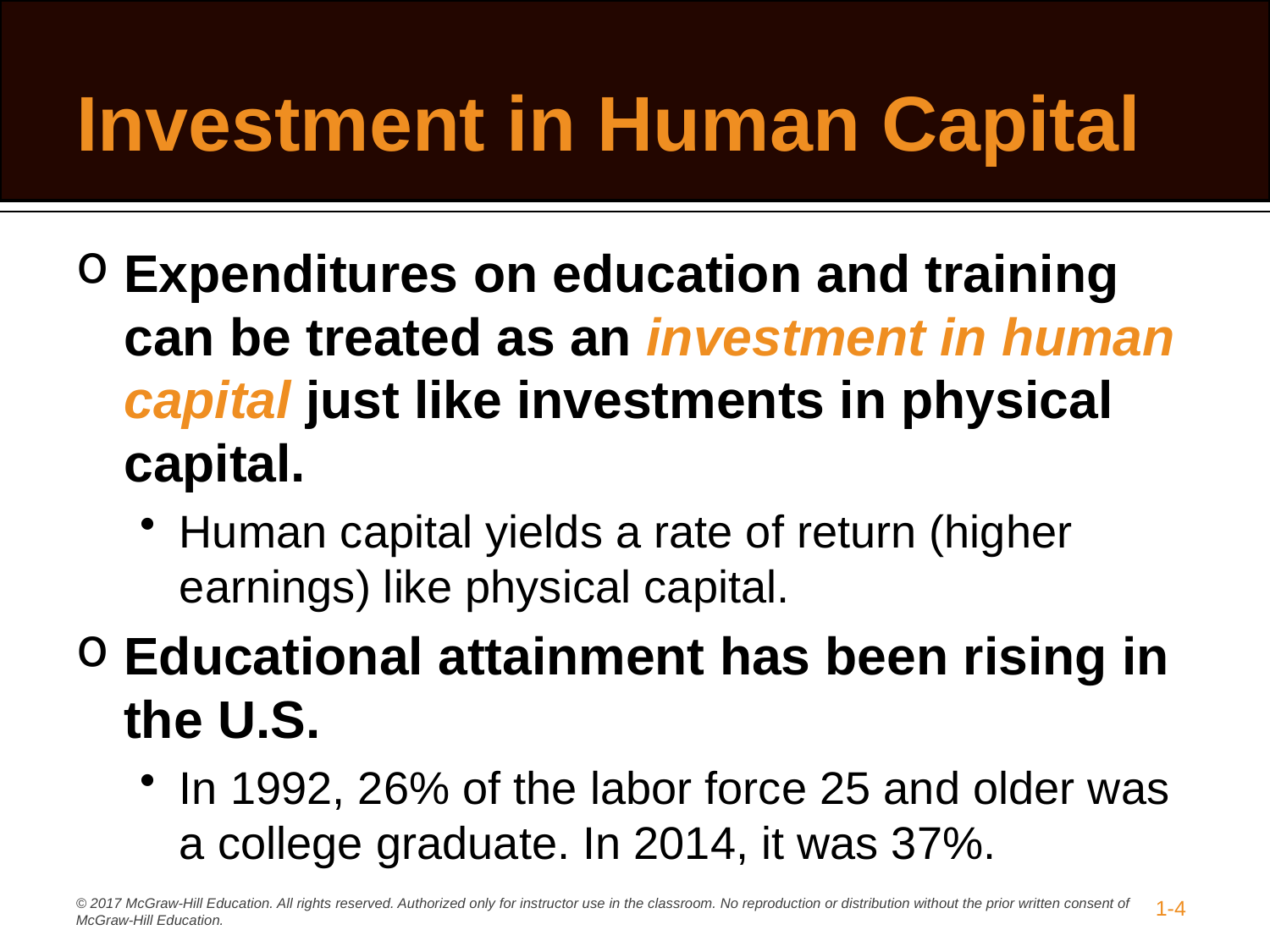

# Investment in Human Capital
Expenditures on education and training can be treated as an investment in human capital just like investments in physical capital.
Human capital yields a rate of return (higher earnings) like physical capital.
Educational attainment has been rising in the U.S.
In 1992, 26% of the labor force 25 and older was a college graduate. In 2014, it was 37%.